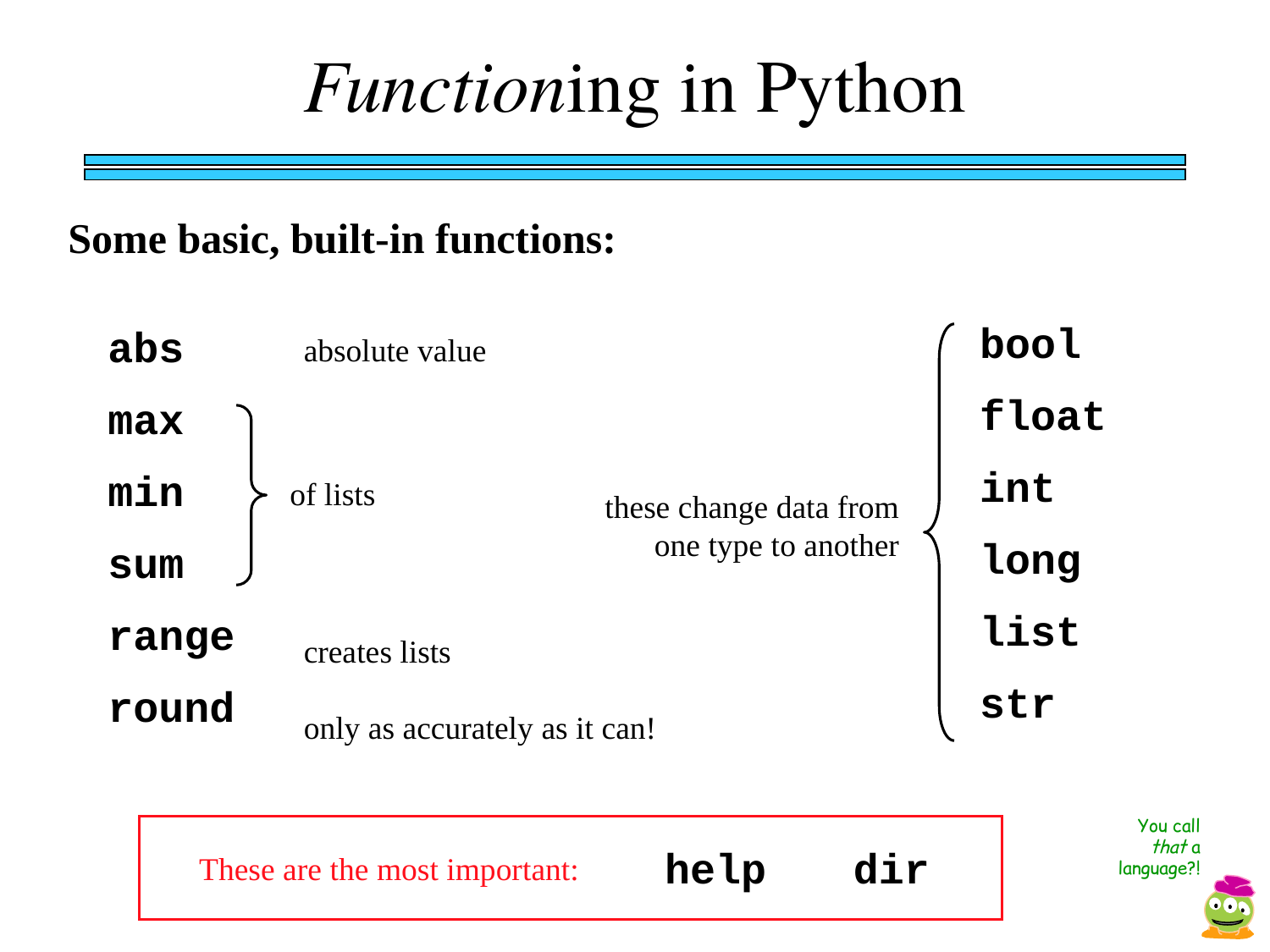

Functioning in Python

Some basic, built-in functions:
bool
float
int
long
list
str
abs
max
min
sum
range
round
absolute value

of lists
these change data from one type to another
creates lists
only as accurately as it can!
You call that a language?!

dir
help
These are the most important: